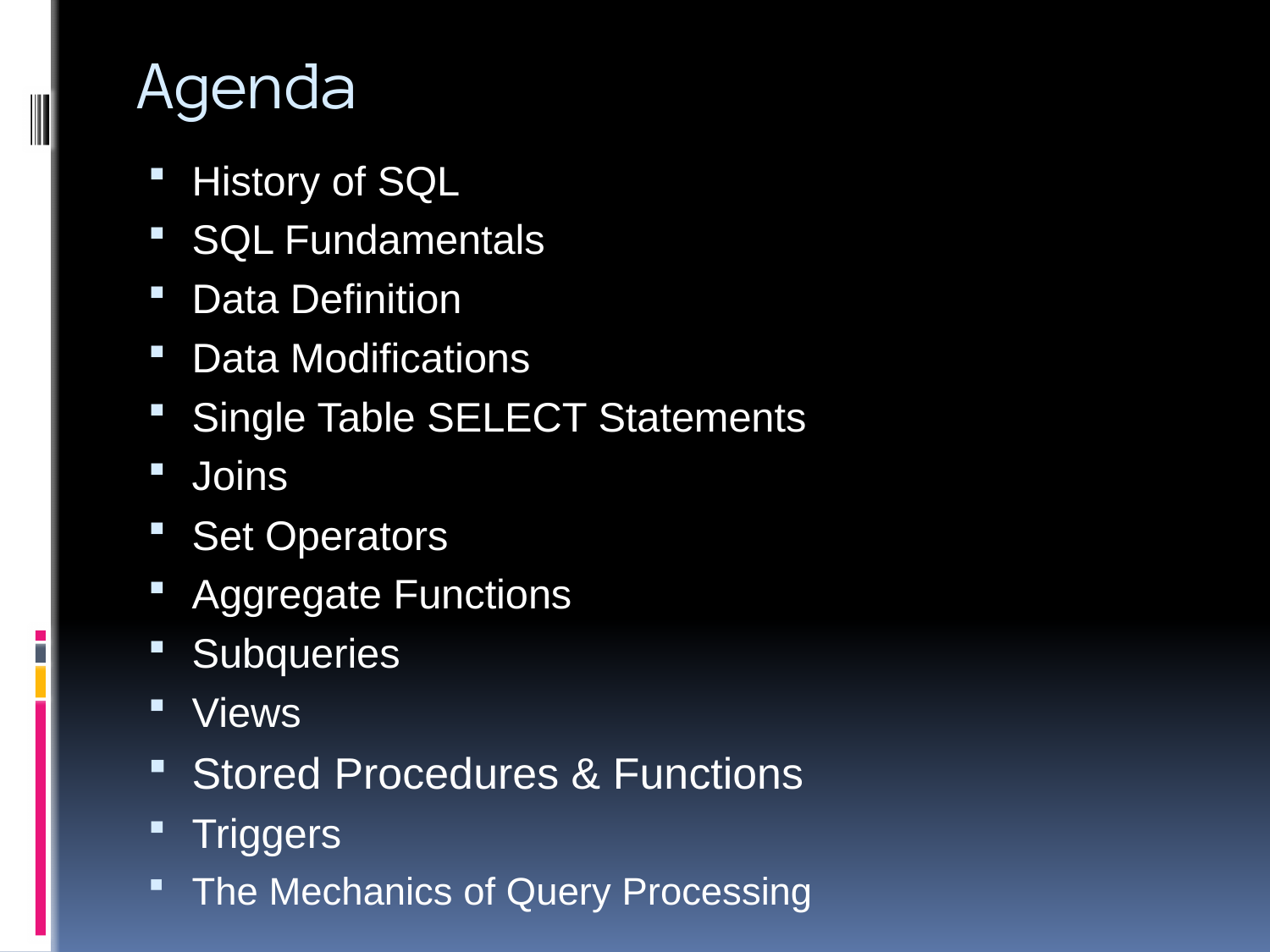

# Agenda
History of SQL
SQL Fundamentals
Data Definition
Data Modifications
Single Table SELECT Statements
Joins
Set Operators
Aggregate Functions
Subqueries
Views
Stored Procedures & Functions
Triggers
The Mechanics of Query Processing